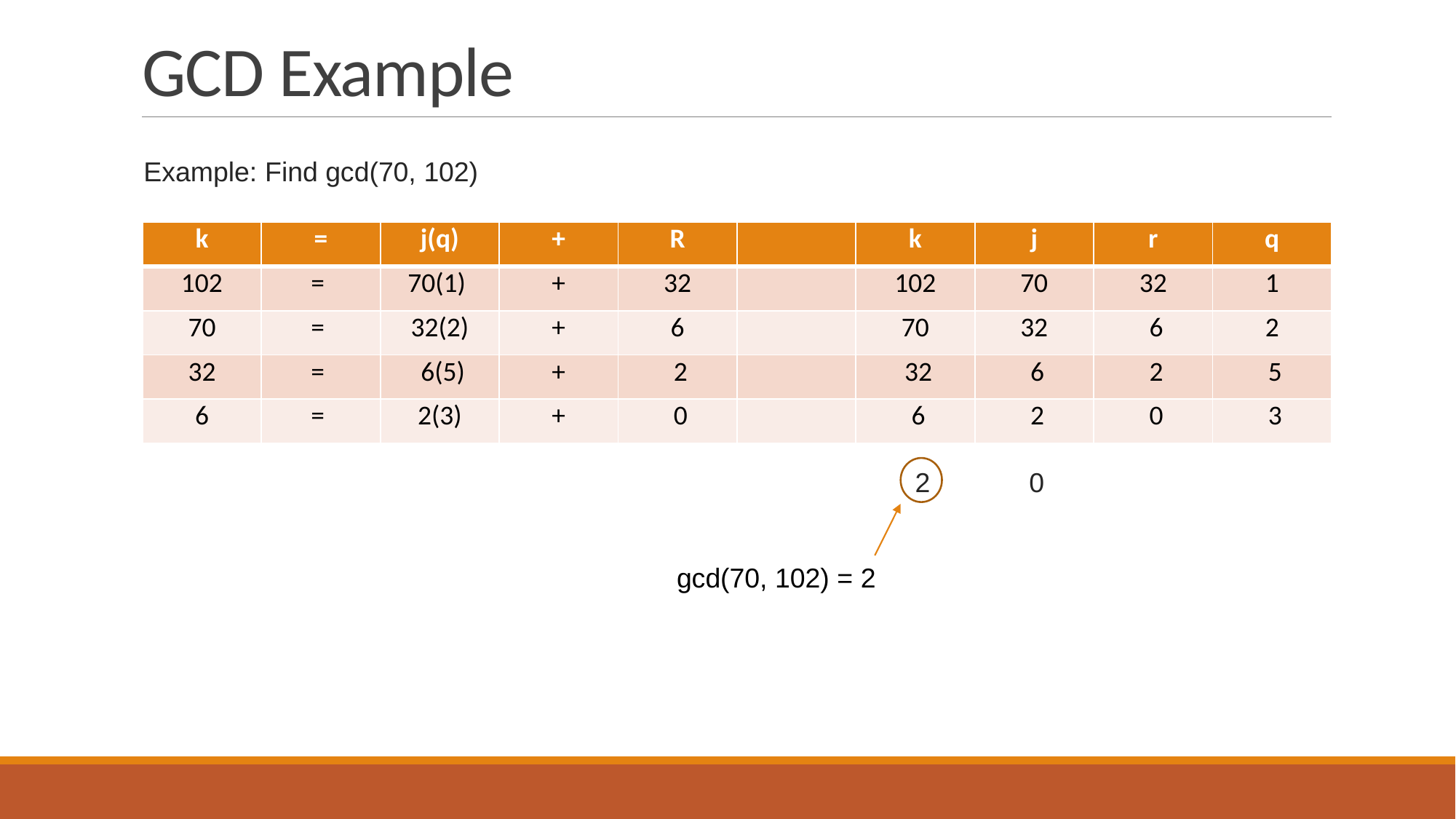

# GCD Example
Example: Find gcd(70, 102)
| k | = | j(q) | + | R |  | k | j | r | q |
| --- | --- | --- | --- | --- | --- | --- | --- | --- | --- |
| 102 | = | 70(1) | + | 32 |  | 102 | 70 | 32 | 1 |
| 70 | = | 32(2) | + | 6 |  | 70 | 32 | 6 | 2 |
| 32 | = | 6(5) | + | 2 |  | 32 | 6 | 2 | 5 |
| 6 | = | 2(3) | + | 0 |  | 6 | 2 | 0 | 3 |

2             0
gcd(70, 102) = 2